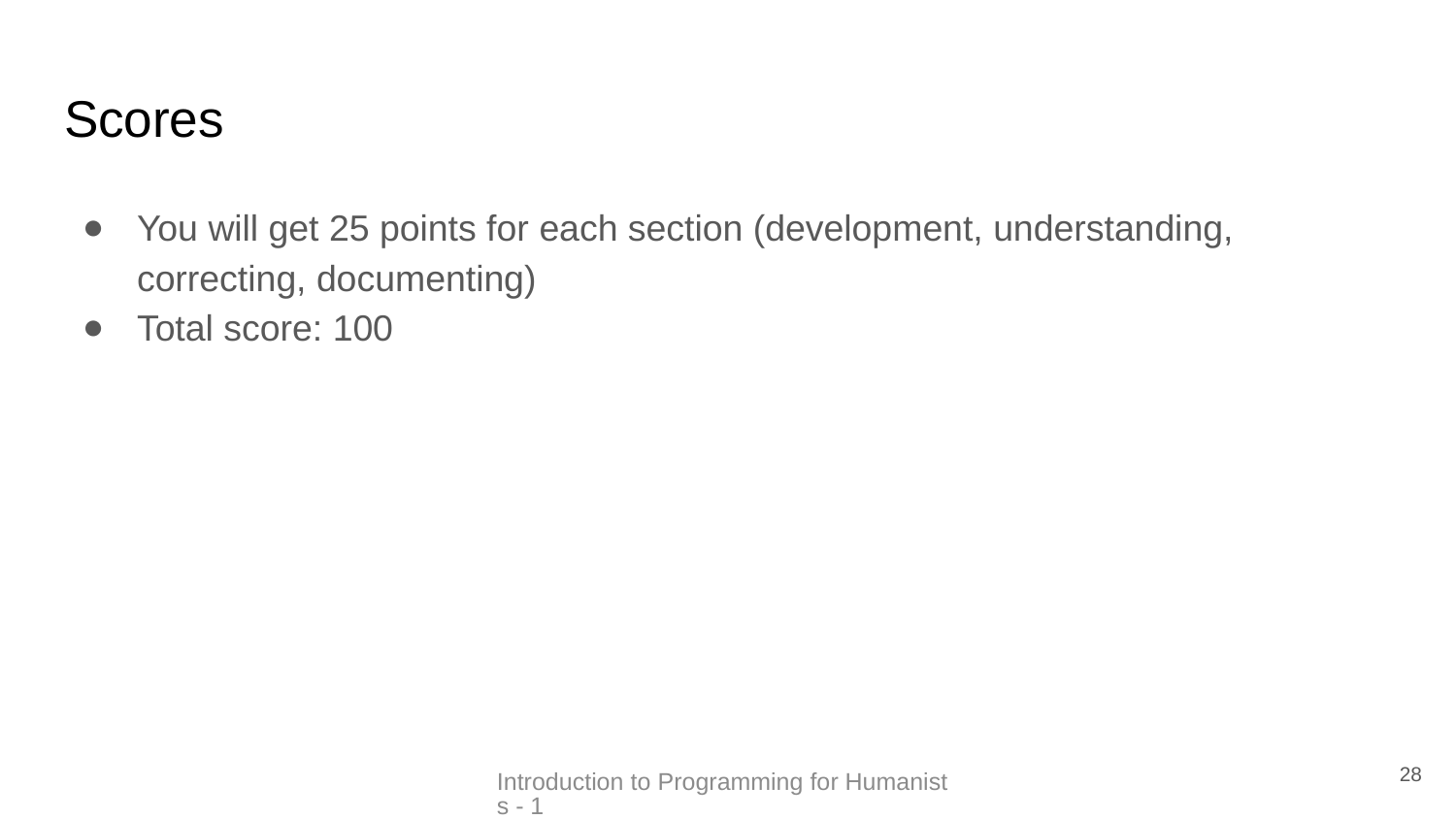

# Scores
You will get 25 points for each section (development, understanding, correcting, documenting)
Total score: 100
28
Introduction to Programming for Humanists - 1